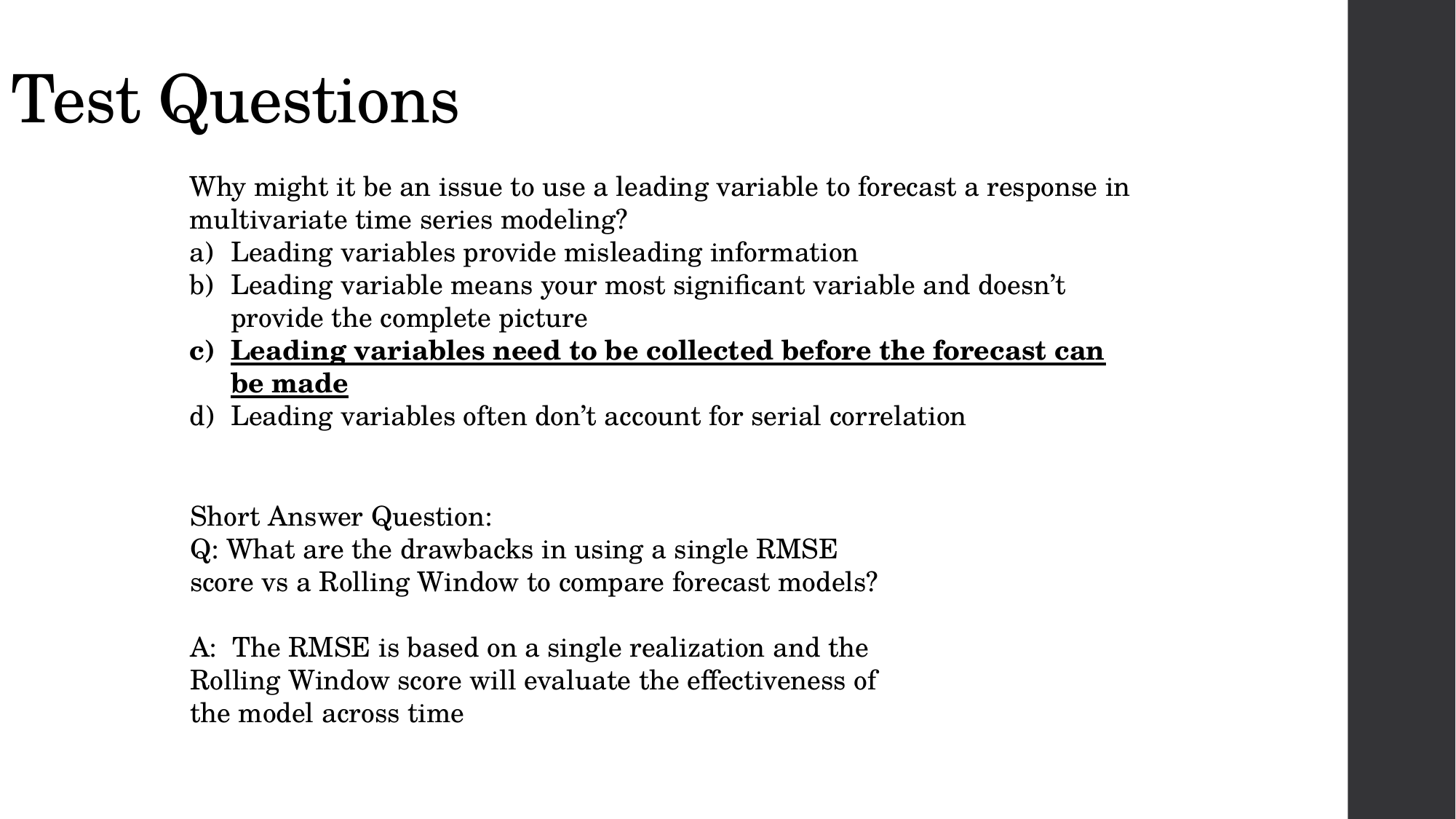

# Test Questions
Why might it be an issue to use a leading variable to forecast a response in multivariate time series modeling?
Leading variables provide misleading information
Leading variable means your most significant variable and doesn’t provide the complete picture
Leading variables need to be collected before the forecast can be made
Leading variables often don’t account for serial correlation

Short Answer Question:
Q: What are the drawbacks in using a single RMSE score vs a Rolling Window to compare forecast models?

A:  The RMSE is based on a single realization and the Rolling Window score will evaluate the effectiveness of the model across time